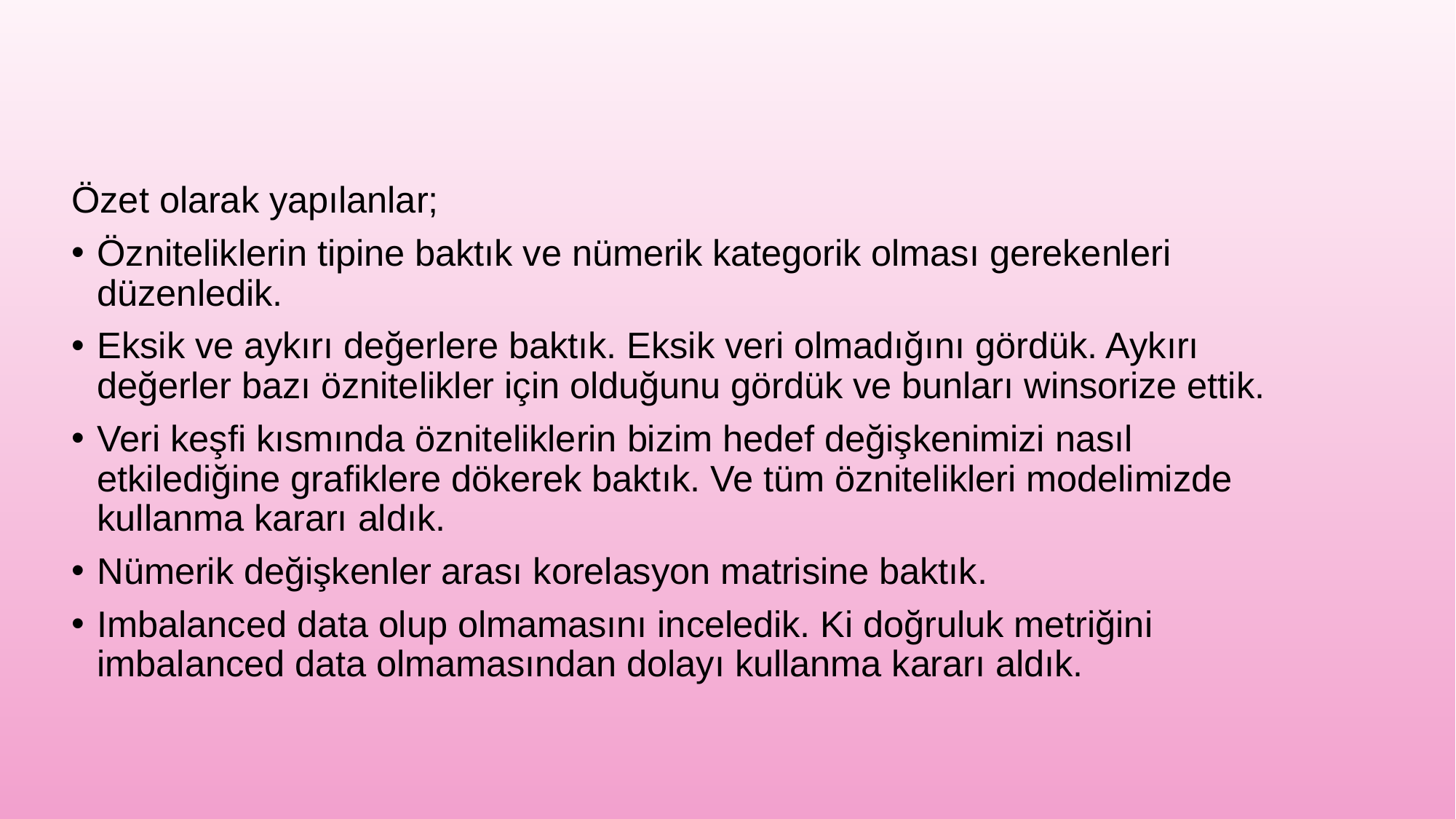

Özet olarak yapılanlar;
Özniteliklerin tipine baktık ve nümerik kategorik olması gerekenleri düzenledik.
Eksik ve aykırı değerlere baktık. Eksik veri olmadığını gördük. Aykırı değerler bazı öznitelikler için olduğunu gördük ve bunları winsorize ettik.
Veri keşfi kısmında özniteliklerin bizim hedef değişkenimizi nasıl etkilediğine grafiklere dökerek baktık. Ve tüm öznitelikleri modelimizde kullanma kararı aldık.
Nümerik değişkenler arası korelasyon matrisine baktık.
Imbalanced data olup olmamasını inceledik. Ki doğruluk metriğini imbalanced data olmamasından dolayı kullanma kararı aldık.